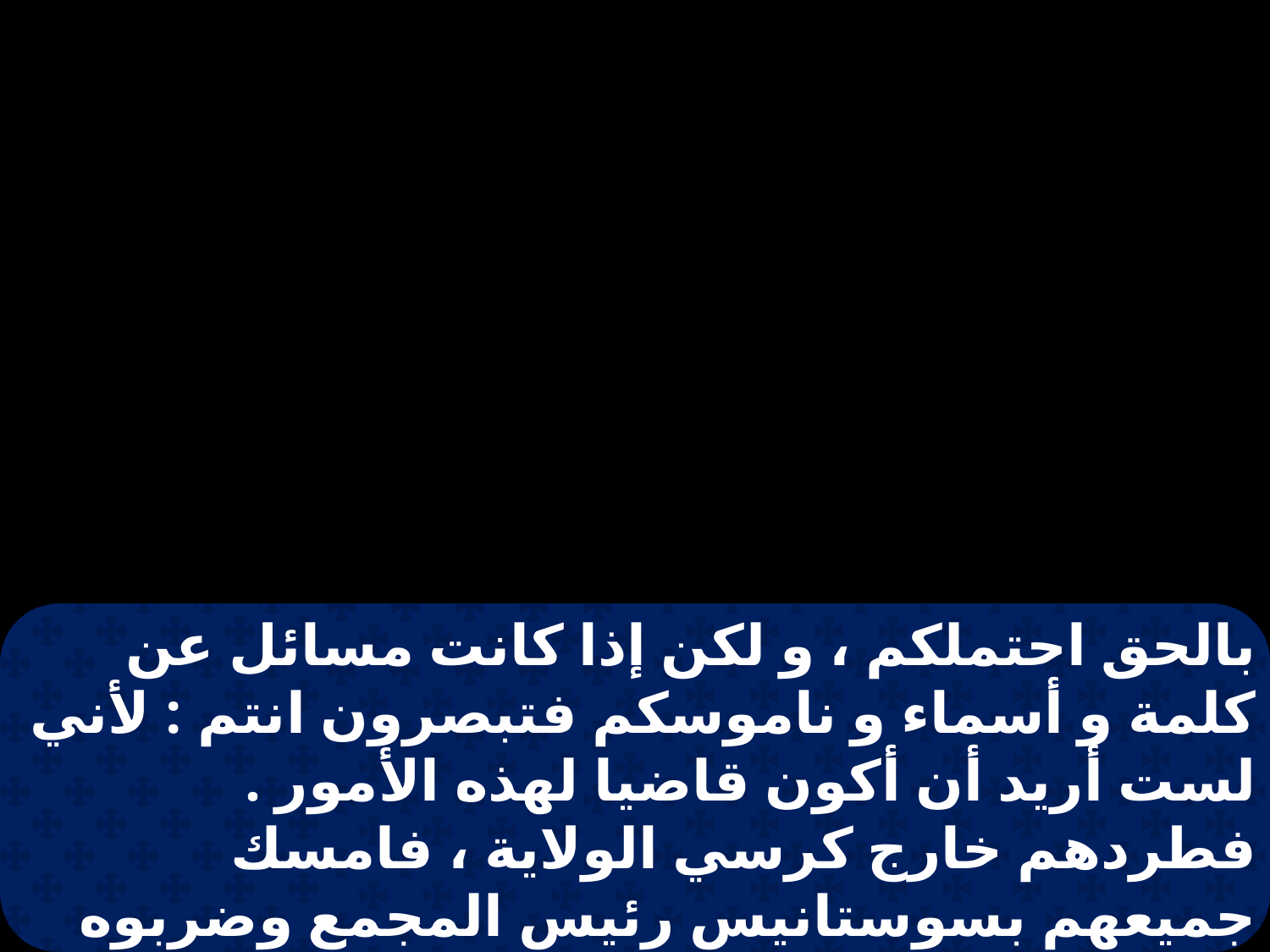

بالحق احتملكم ، و لكن إذا كانت مسائل عن كلمة و أسماء و ناموسكم فتبصرون انتم : لأني لست أريد أن أكون قاضيا لهذه الأمور . فطردهم خارج كرسي الولاية ، فامسك جميعهم بسوستانيس رئيس المجمع وضربوه قدام الكرسي ، و لم يهم غاليون شئ